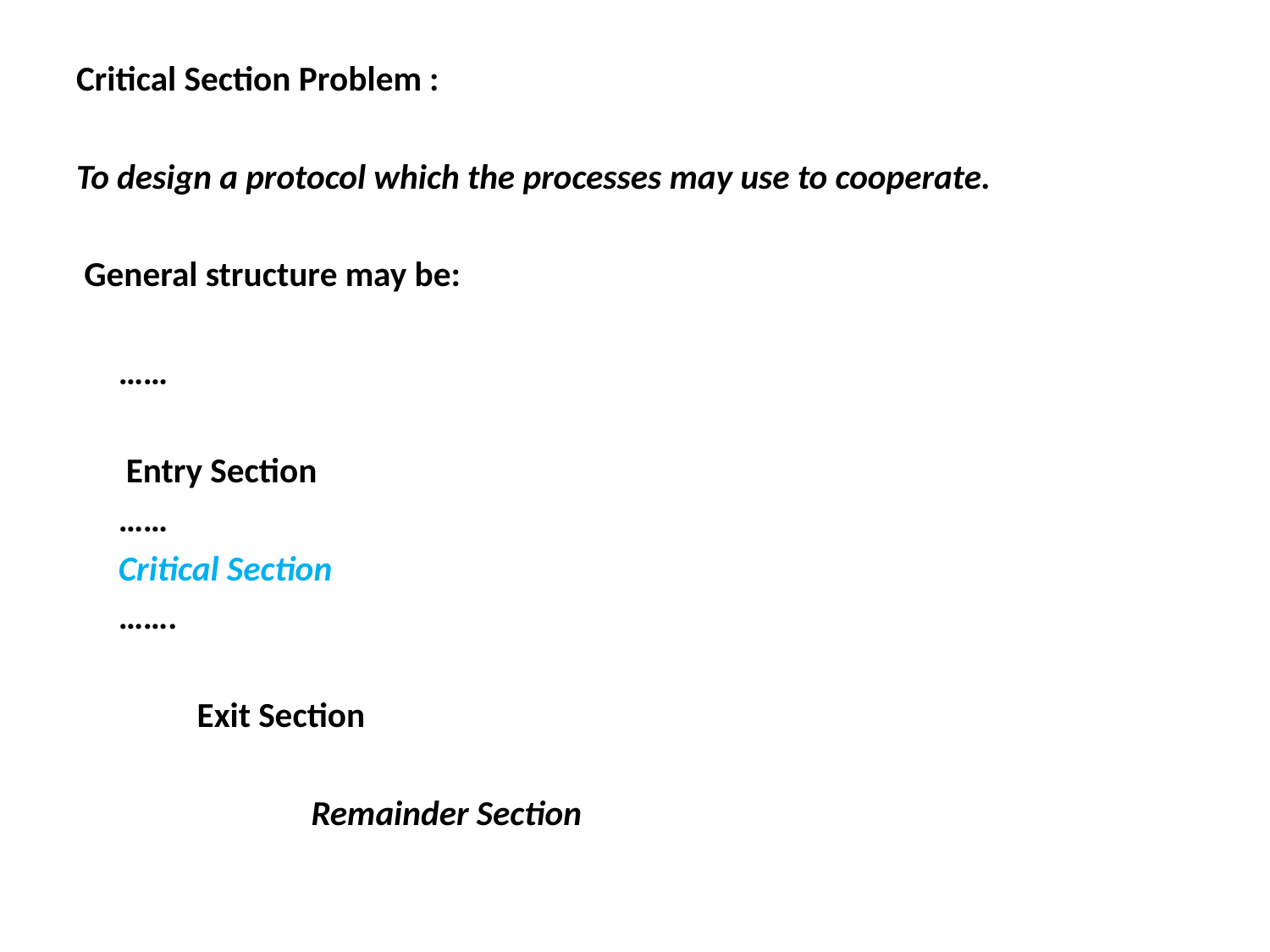

Critical Section Problem :

To design a protocol which the processes may use to cooperate.

 General structure may be:

				……

				 Entry Section
				……
				Critical Section
				…….

			 	Exit Section

                              Remainder Section